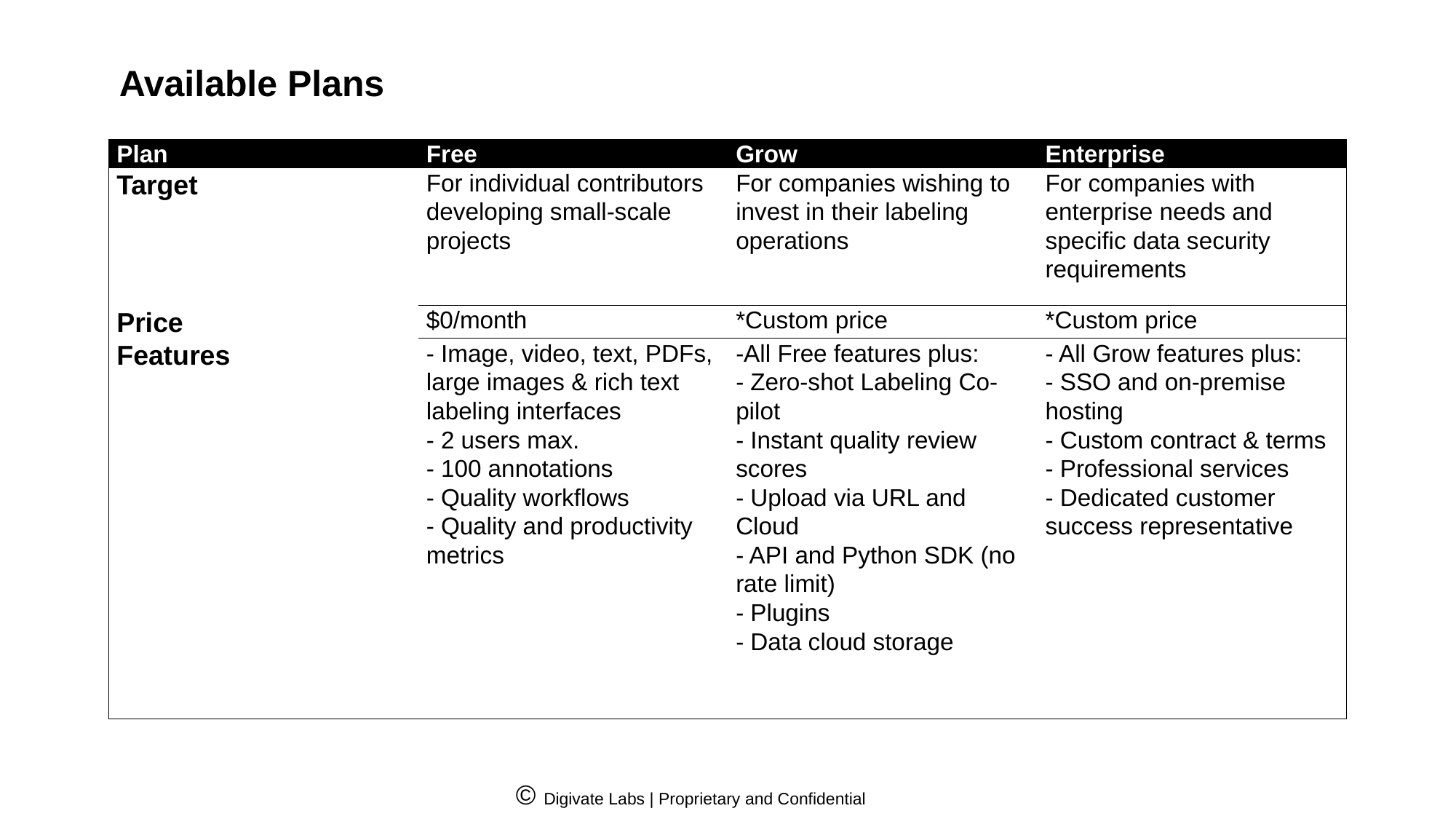

Available Plans
| Plan | Free | Grow | Enterprise |
| --- | --- | --- | --- |
| Target | For individual contributors developing small-scale projects | For companies wishing to invest in their labeling operations | For companies with enterprise needs and specific data security requirements |
| Price | $0/month | \*Custom price | \*Custom price |
| Features | - Image, video, text, PDFs, large images & rich text labeling interfaces - 2 users max. - 100 annotations - Quality workflows - Quality and productivity metrics | -All Free features plus: - Zero-shot Labeling Co-pilot - Instant quality review scores - Upload via URL and Cloud - API and Python SDK (no rate limit) - Plugins - Data cloud storage | - All Grow features plus: - SSO and on-premise hosting - Custom contract & terms - Professional services - Dedicated customer success representative |
© Digivate Labs | Proprietary and Confidential